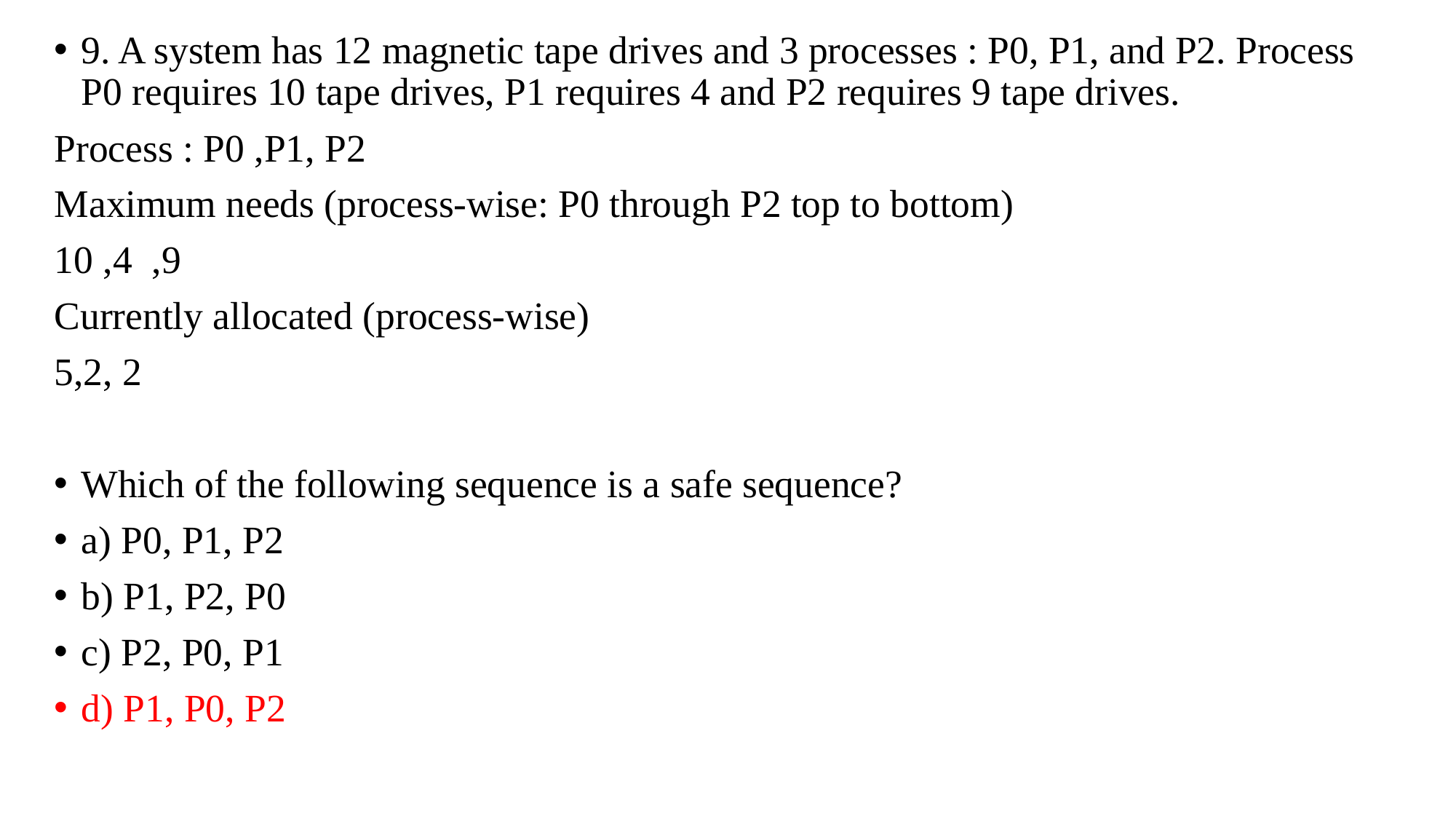

9. A system has 12 magnetic tape drives and 3 processes : P0, P1, and P2. Process P0 requires 10 tape drives, P1 requires 4 and P2 requires 9 tape drives.
Process : P0 ,P1, P2
Maximum needs (process-wise: P0 through P2 top to bottom)
10 ,4  ,9
Currently allocated (process-wise)
5,2, 2

Which of the following sequence is a safe sequence?
a) P0, P1, P2
b) P1, P2, P0
c) P2, P0, P1
d) P1, P0, P2